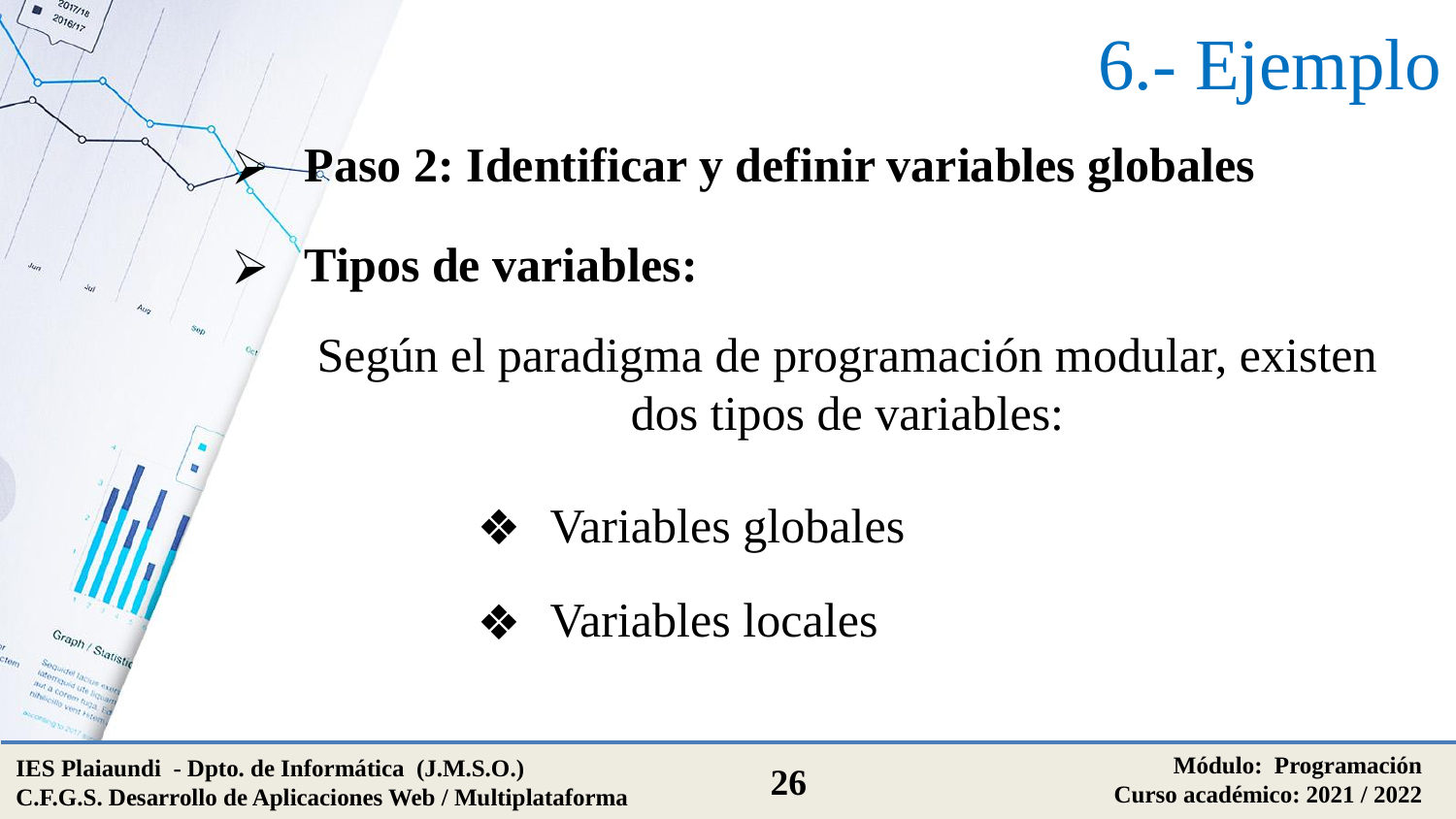

# 6.- Ejemplo
Paso 2: Identificar y definir variables globales
Tipos de variables:
Según el paradigma de programación modular, existen dos tipos de variables:
Variables globales
Variables locales

Módulo:  Programación
Curso académico: 2021 / 2022
IES Plaiaundi  - Dpto. de Informática  (J.M.S.O.)
C.F.G.S. Desarrollo de Aplicaciones Web / Multiplataforma
26